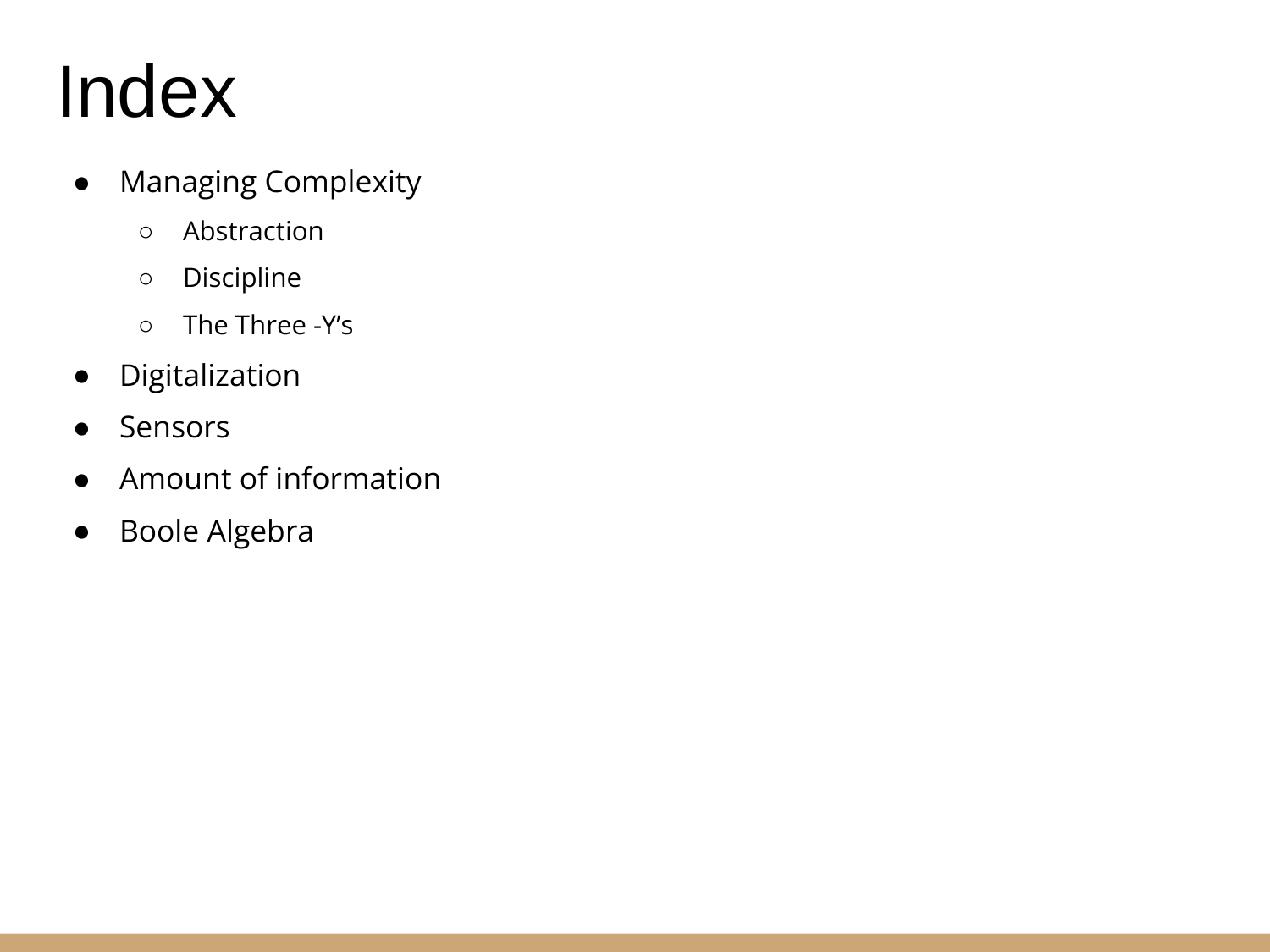

Index
Managing Complexity
Abstraction
Discipline
The Three -Y’s
Digitalization
Sensors
Amount of information
Boole Algebra